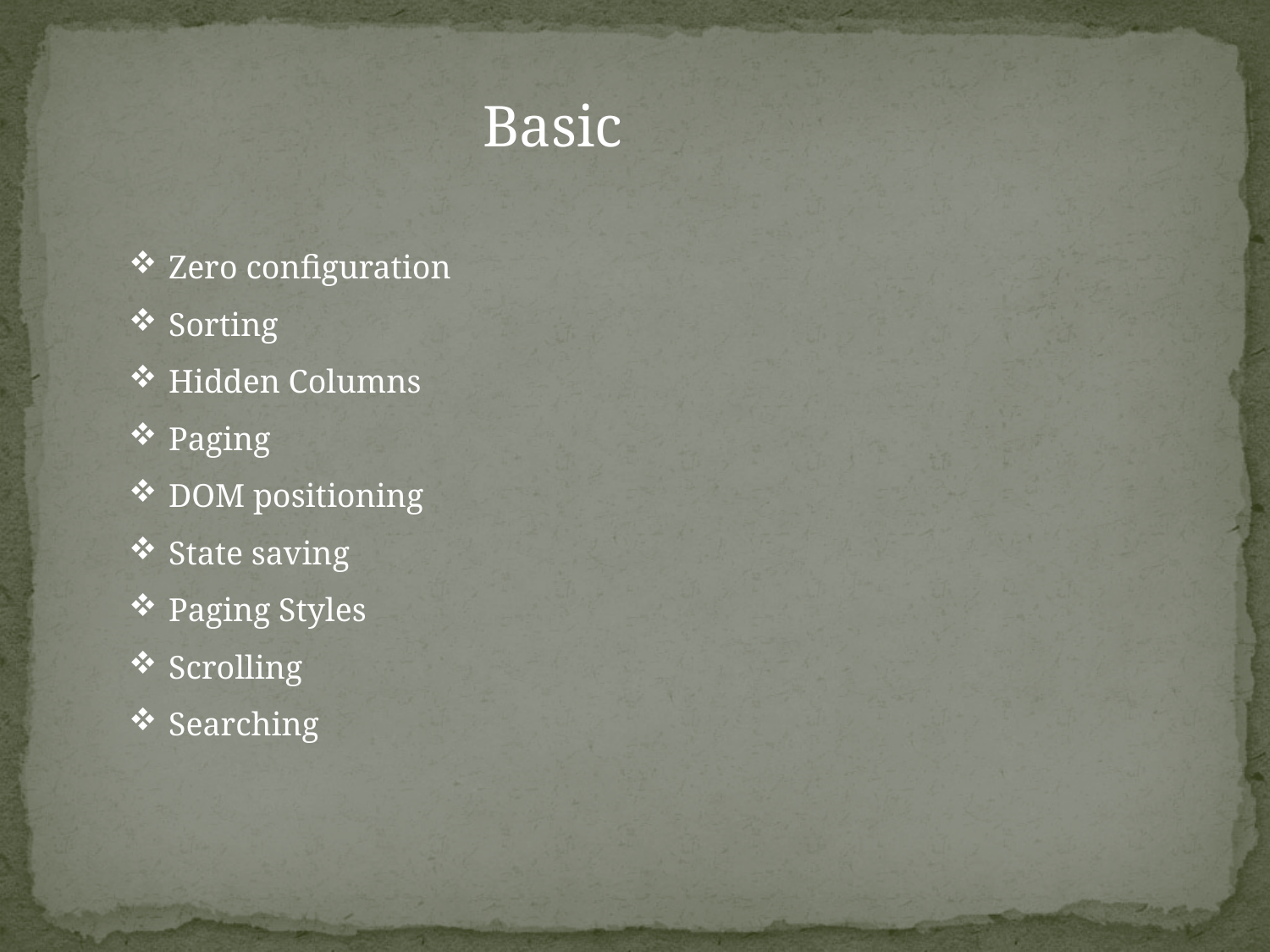

Basic
Zero configuration
Sorting
Hidden Columns
Paging
DOM positioning
State saving
Paging Styles
Scrolling
Searching